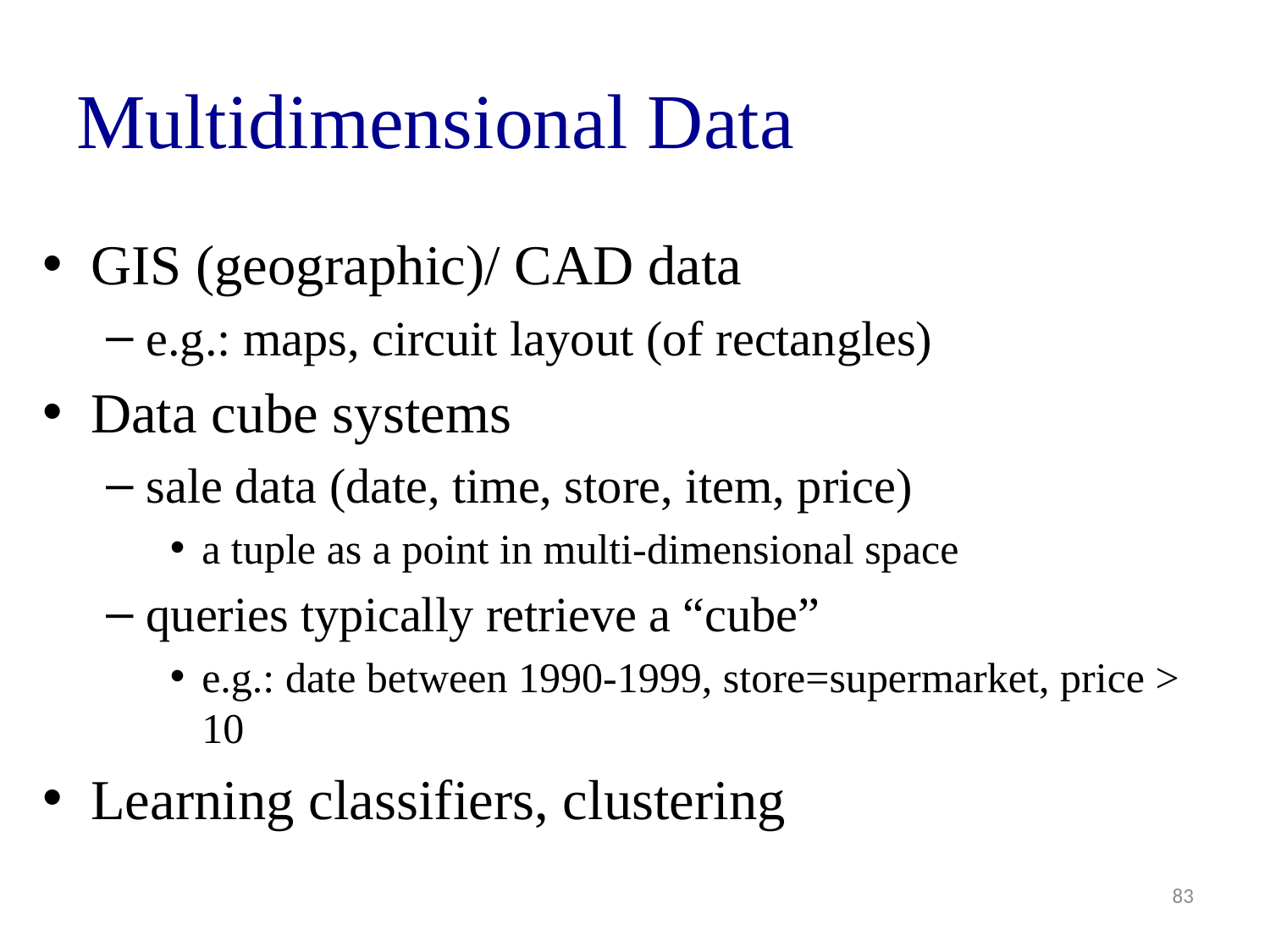

# Multidimensional Data
GIS (geographic)/ CAD data
e.g.: maps, circuit layout (of rectangles)
Data cube systems
sale data (date, time, store, item, price)
a tuple as a point in multi-dimensional space
queries typically retrieve a “cube”
e.g.: date between 1990-1999, store=supermarket, price > 10
Learning classifiers, clustering
83